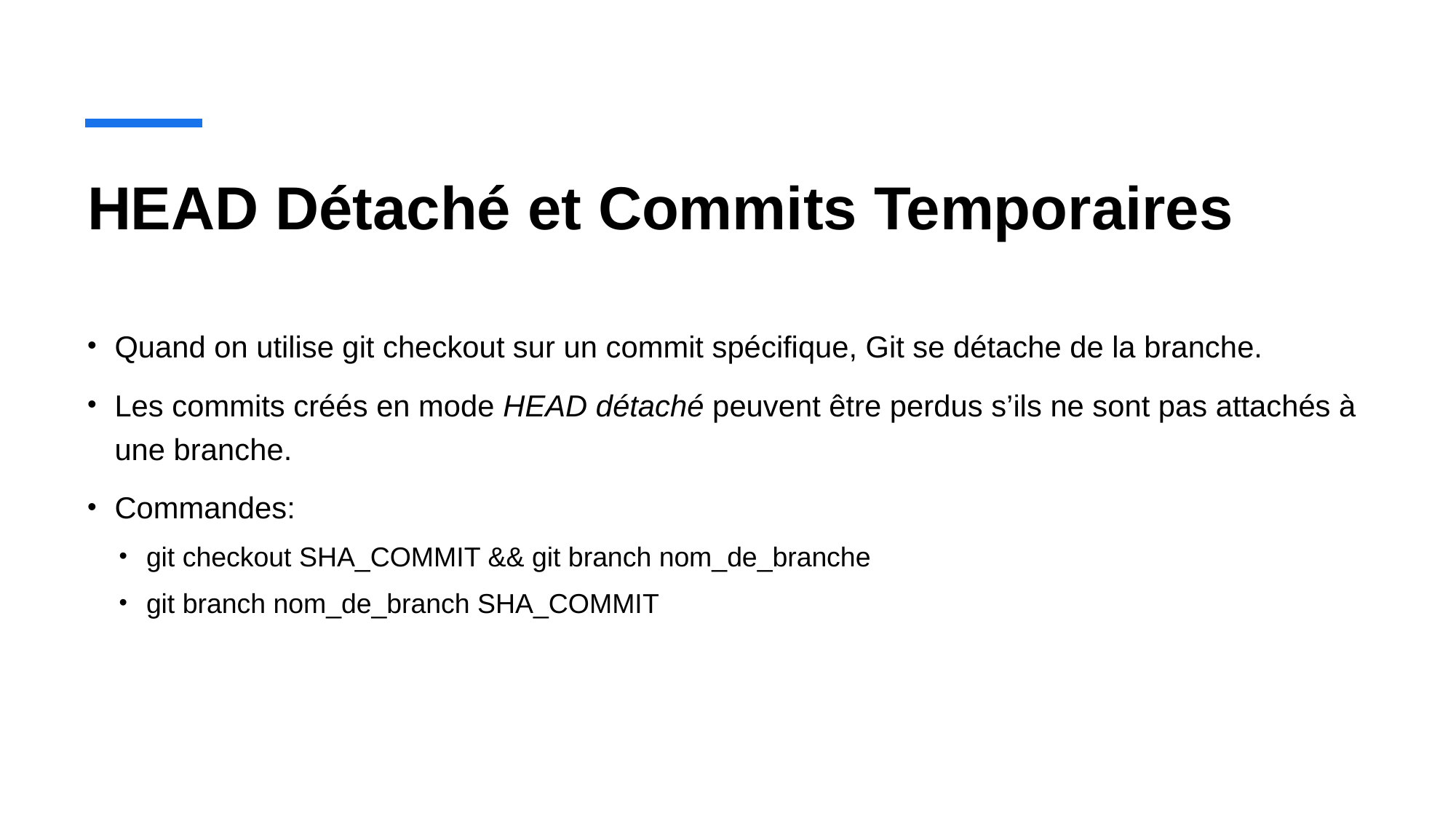

# HEAD Détaché et Commits Temporaires
Quand on utilise git checkout sur un commit spécifique, Git se détache de la branche.
Les commits créés en mode HEAD détaché peuvent être perdus s’ils ne sont pas attachés à une branche.
Commandes:
git checkout SHA_COMMIT && git branch nom_de_branche
git branch nom_de_branch SHA_COMMIT